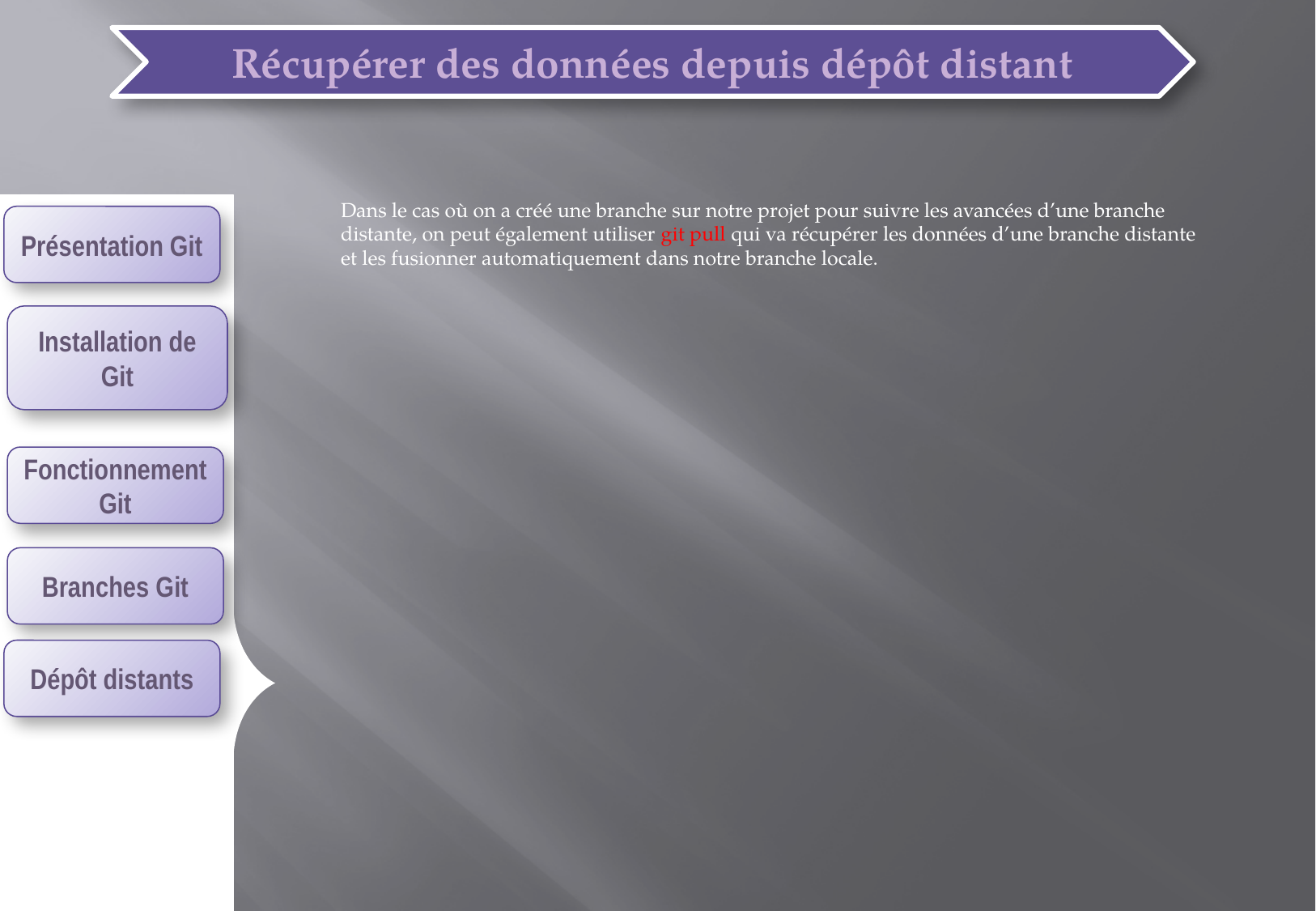

Récupérer des données depuis dépôt distant
Dans le cas où on a créé une branche sur notre projet pour suivre les avancées d’une branche distante, on peut également utiliser git pull qui va récupérer les données d’une branche distante et les fusionner automatiquement dans notre branche locale.

Présentation Git
Installation de Git
Fonctionnement Git
Branches Git
Dépôt distants